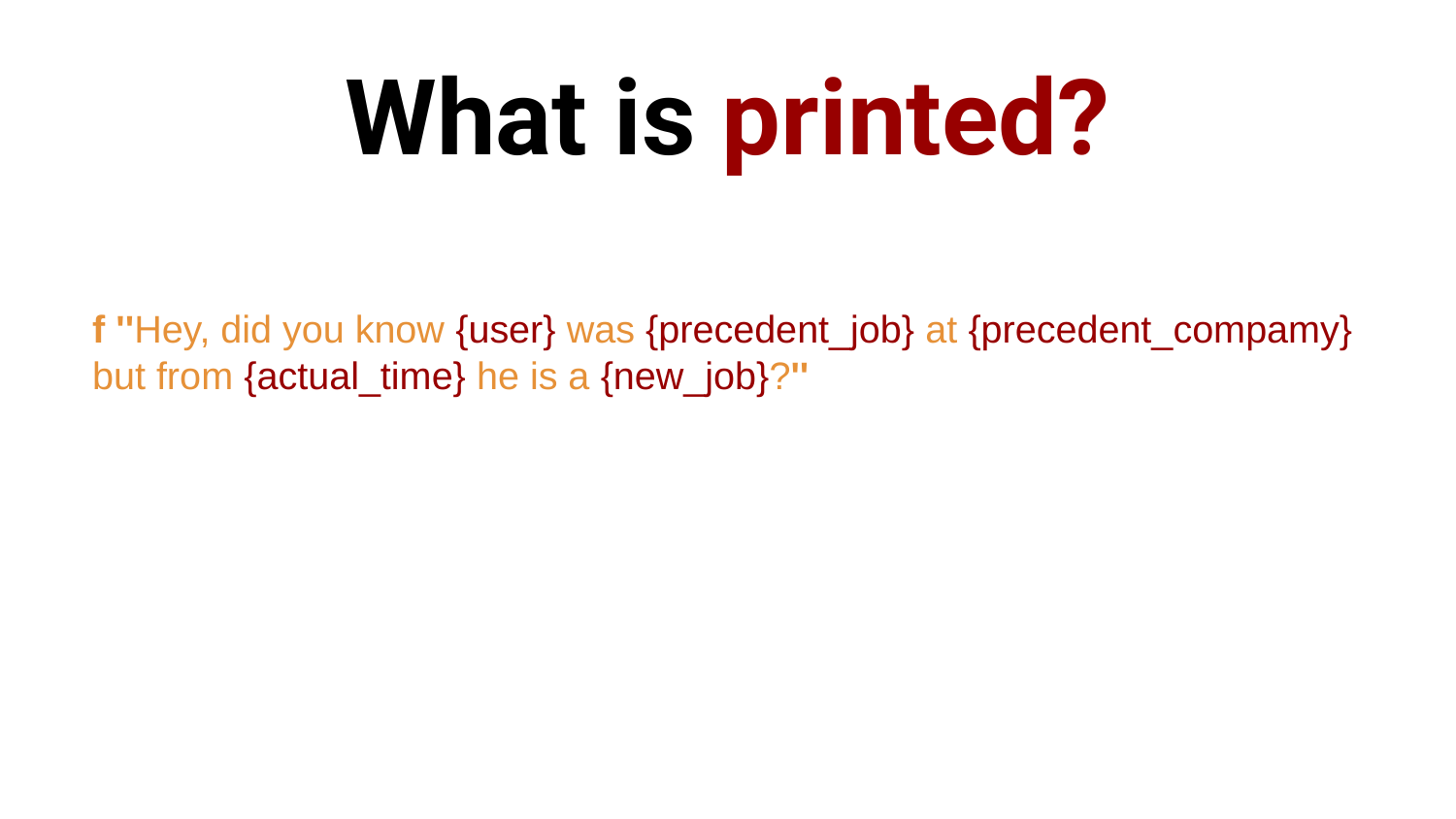

# What is printed?
f ''Hey, did you know {user} was {precedent_job} at {precedent_compamy} but from {actual_time} he is a {new_job}?''